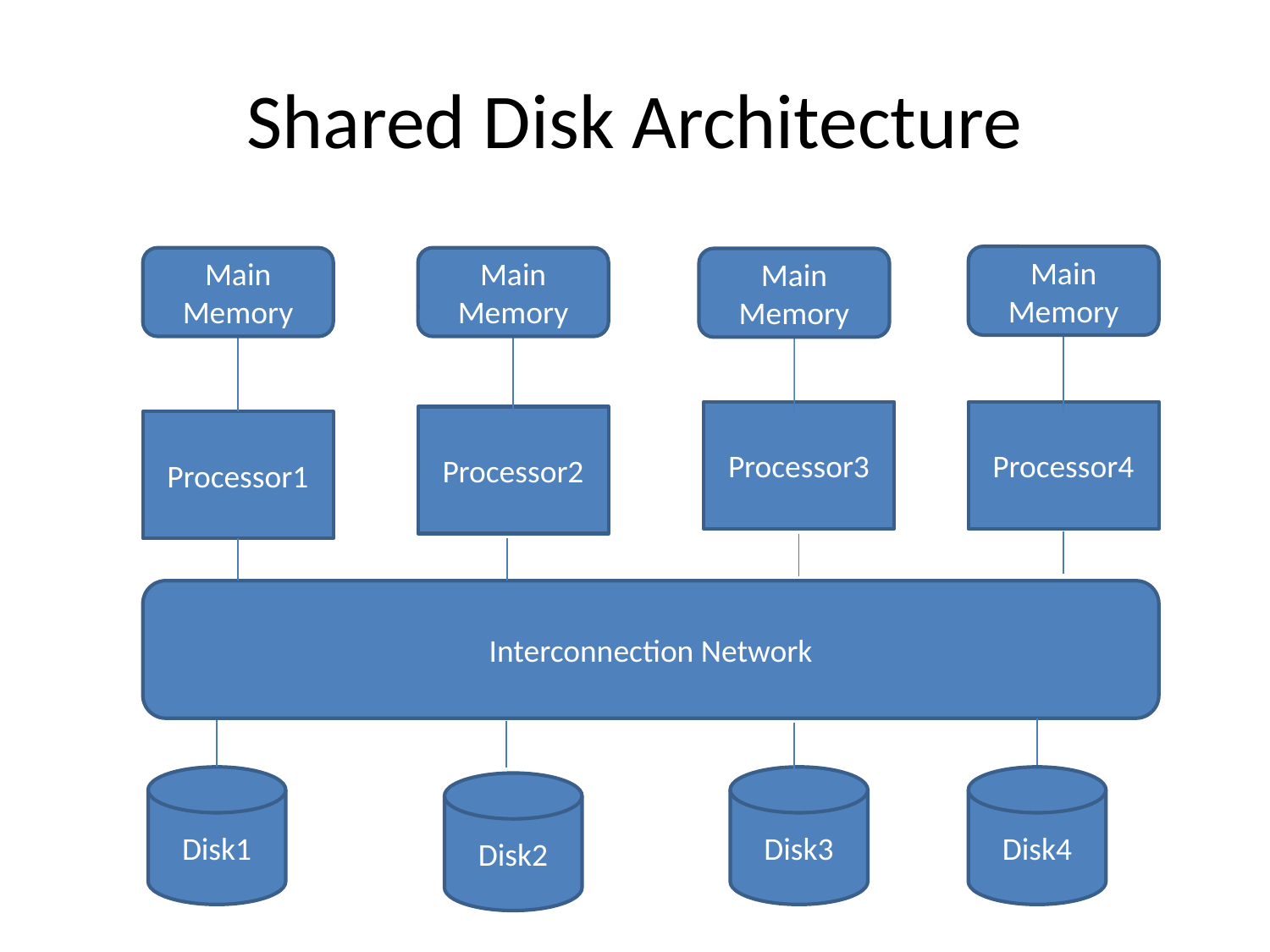

# Shared Disk Architecture
Main Memory
Main Memory
Main Memory
Main Memory
Processor3
Processor4
Processor2
Processor1
Interconnection Network
Disk1
Disk3
Disk4
Disk2